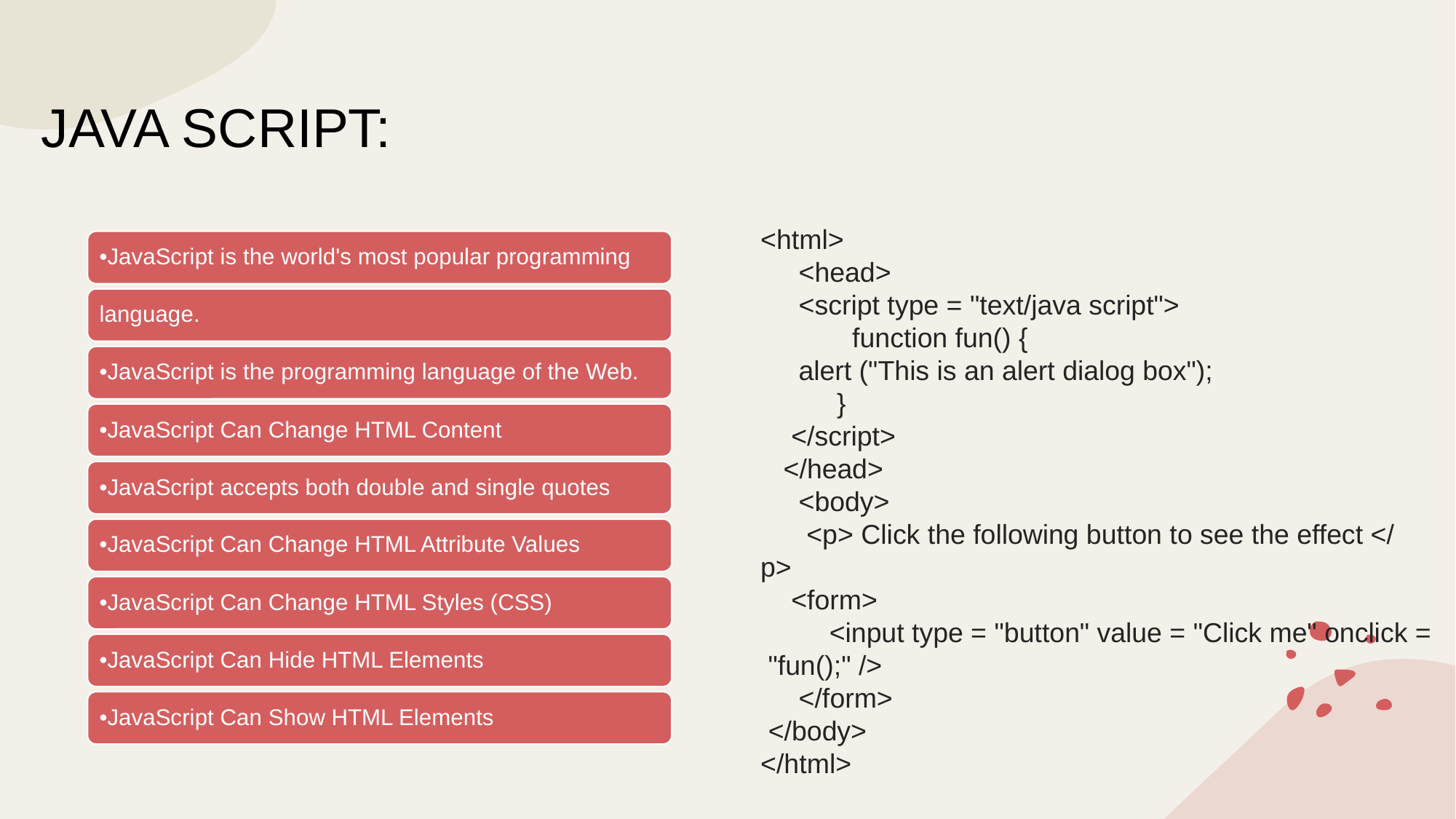

JAVA SCRIPT:
•JavaScript is the world's most popular programming
language.
•JavaScript is the programming language of the Web.
•JavaScript Can Change HTML Content
•JavaScript accepts both double and single quotes
•JavaScript Can Change HTML Attribute Values
•JavaScript Can Change HTML Styles (CSS)
•JavaScript Can Hide HTML Elements
•JavaScript Can Show HTML Elements
<html>
     <head>
     <script type = "text/java script">
            function fun() {
     alert ("This is an alert dialog box");
          }
    </script>
   </head>
     <body>
      <p> Click the following button to see the effect </p>
    <form>
         <input type = "button" value = "Click me" onclick = "fun();" />
     </form>
 </body>
</html>